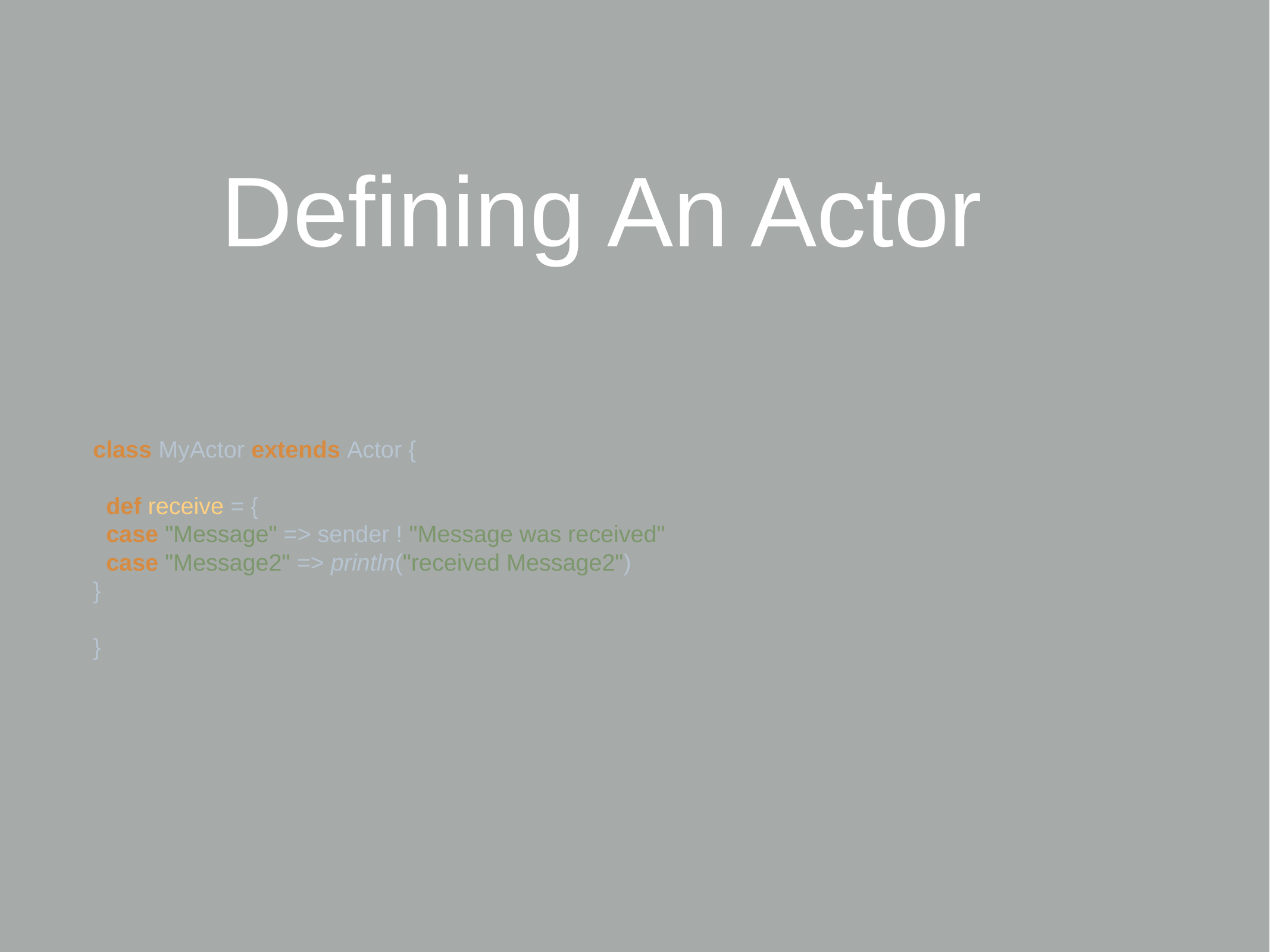

# Defining An Actor
class MyActor extends Actor {
  def receive = {
  case "Message" => sender ! "Message was received"
  case "Message2" => println("received Message2")
}
}